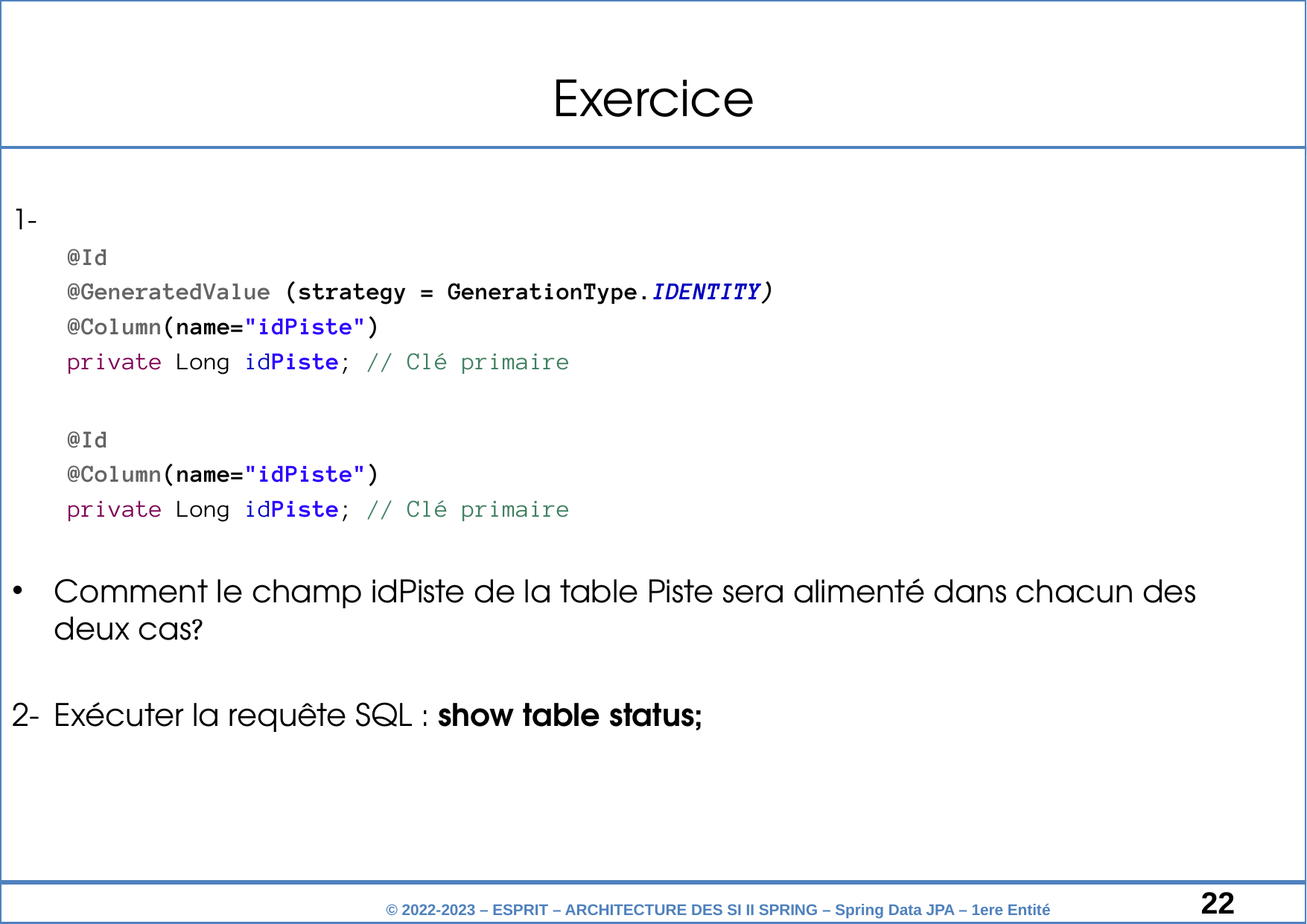

Exercice

1-
@Id
@GeneratedValue (strategy = GenerationType.IDENTITY)
@Column(name="idPiste")
private Long idPiste; // Clé primaire

@Id
@Column(name="idPiste")
private Long idPiste; // Clé primaire

Comment le champ idPiste de la table Piste sera alimenté dans chacun des deux cas?

2- 	Exécuter la requête SQL : show table status;

22